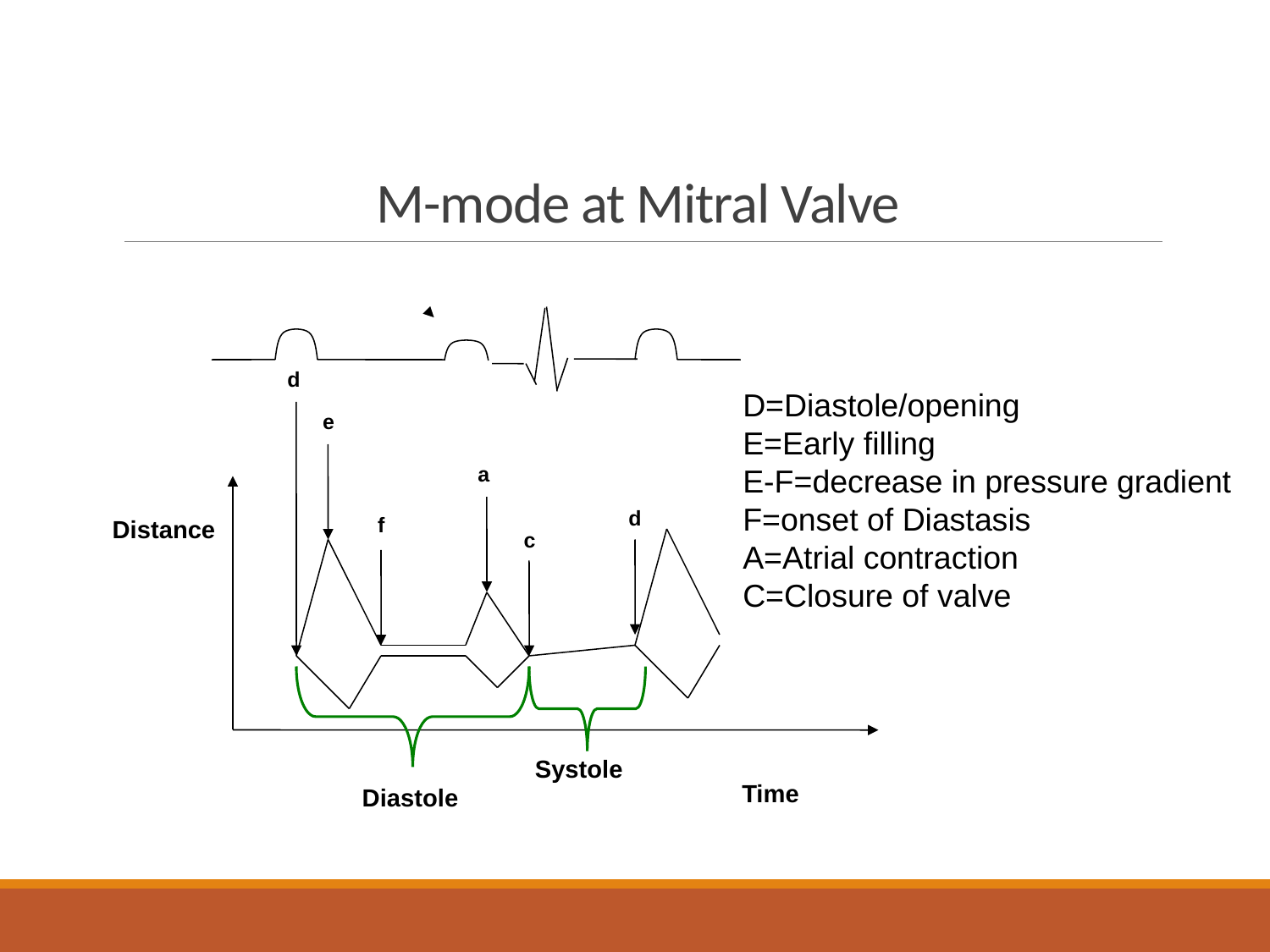

# M-mode at Mitral Valve

d

D=Diastole/opening
E=Early filling
E-F=decrease in pressure gradient
F=onset of Diastasis
A=Atrial contraction
C=Closure of valve

e

a

d
f
Distance
c

Systole
Time
Diastole